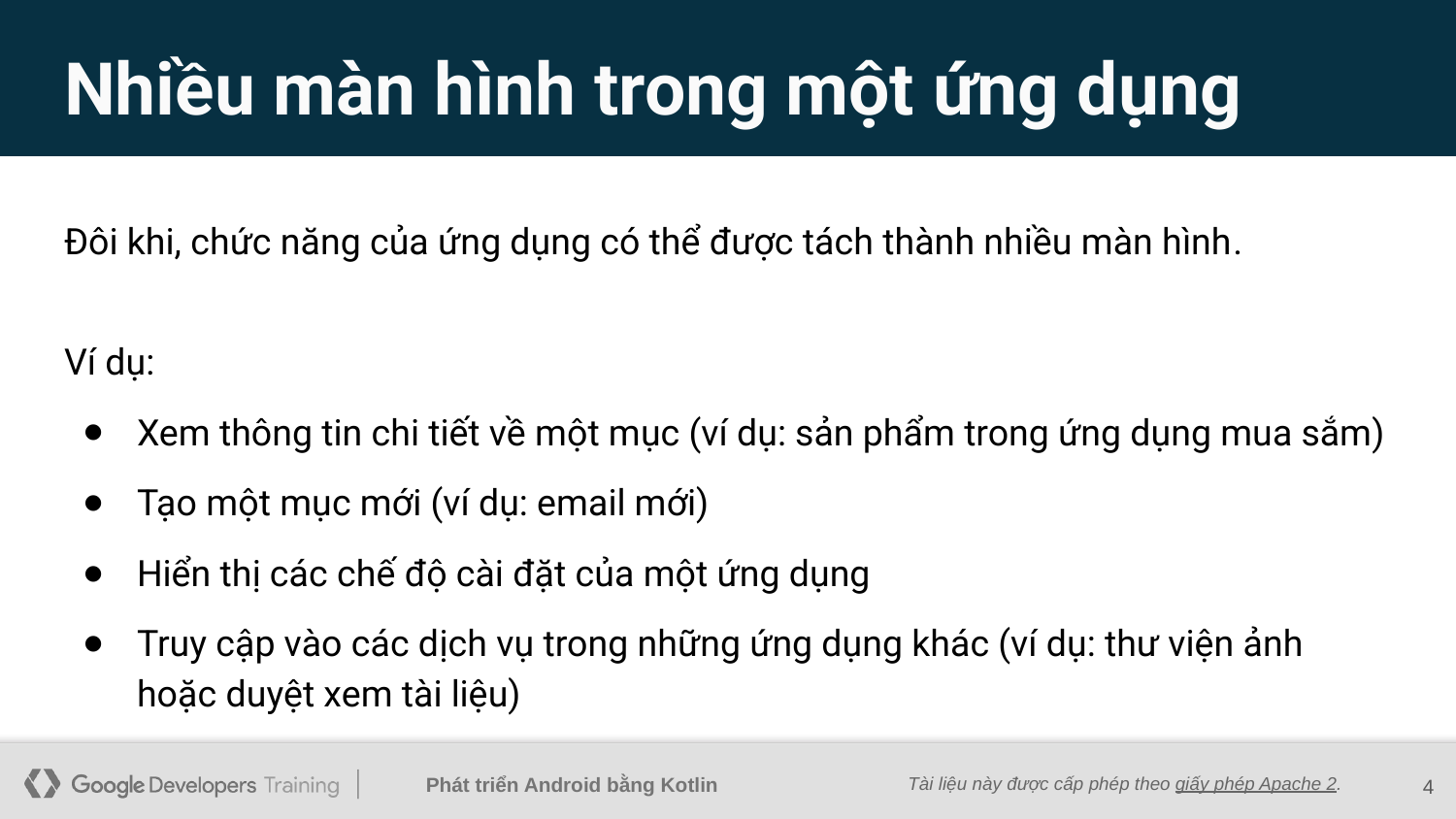

# Nhiều màn hình trong một ứng dụng
Đôi khi, chức năng của ứng dụng có thể được tách thành nhiều màn hình.
Ví dụ:
Xem thông tin chi tiết về một mục (ví dụ: sản phẩm trong ứng dụng mua sắm)
Tạo một mục mới (ví dụ: email mới)
Hiển thị các chế độ cài đặt của một ứng dụng
Truy cập vào các dịch vụ trong những ứng dụng khác (ví dụ: thư viện ảnh hoặc duyệt xem tài liệu)
4